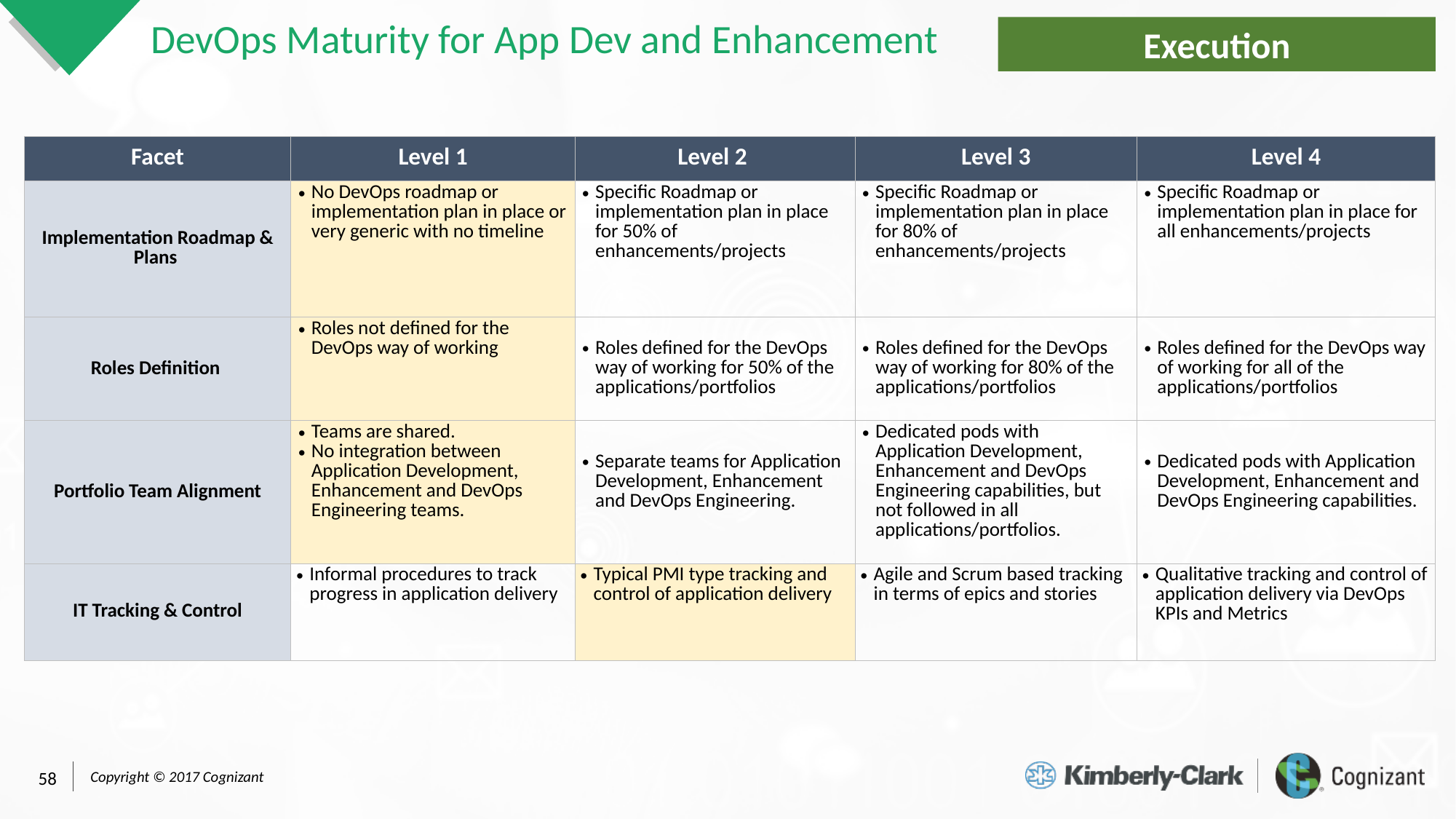

# DevOps Maturity for App Dev and Enhancement
Execution
| Facet | Level 1 | Level 2 | Level 3 | Level 4 |
| --- | --- | --- | --- | --- |
| Implementation Roadmap & Plans | No DevOps roadmap or implementation plan in place or very generic with no timeline | Specific Roadmap or implementation plan in place for 50% of enhancements/projects | Specific Roadmap or implementation plan in place for 80% of enhancements/projects | Specific Roadmap or implementation plan in place for all enhancements/projects |
| Roles Definition | Roles not defined for the DevOps way of working | Roles defined for the DevOps way of working for 50% of the applications/portfolios | Roles defined for the DevOps way of working for 80% of the applications/portfolios | Roles defined for the DevOps way of working for all of the applications/portfolios |
| Portfolio Team Alignment | Teams are shared. No integration between Application Development, Enhancement and DevOps Engineering teams. | Separate teams for Application Development, Enhancement and DevOps Engineering. | Dedicated pods with Application Development, Enhancement and DevOps Engineering capabilities, but not followed in all applications/portfolios. | Dedicated pods with Application Development, Enhancement and DevOps Engineering capabilities. |
| IT Tracking & Control | Informal procedures to track progress in application delivery | Typical PMI type tracking and control of application delivery | Agile and Scrum based tracking in terms of epics and stories | Qualitative tracking and control of application delivery via DevOps KPIs and Metrics |